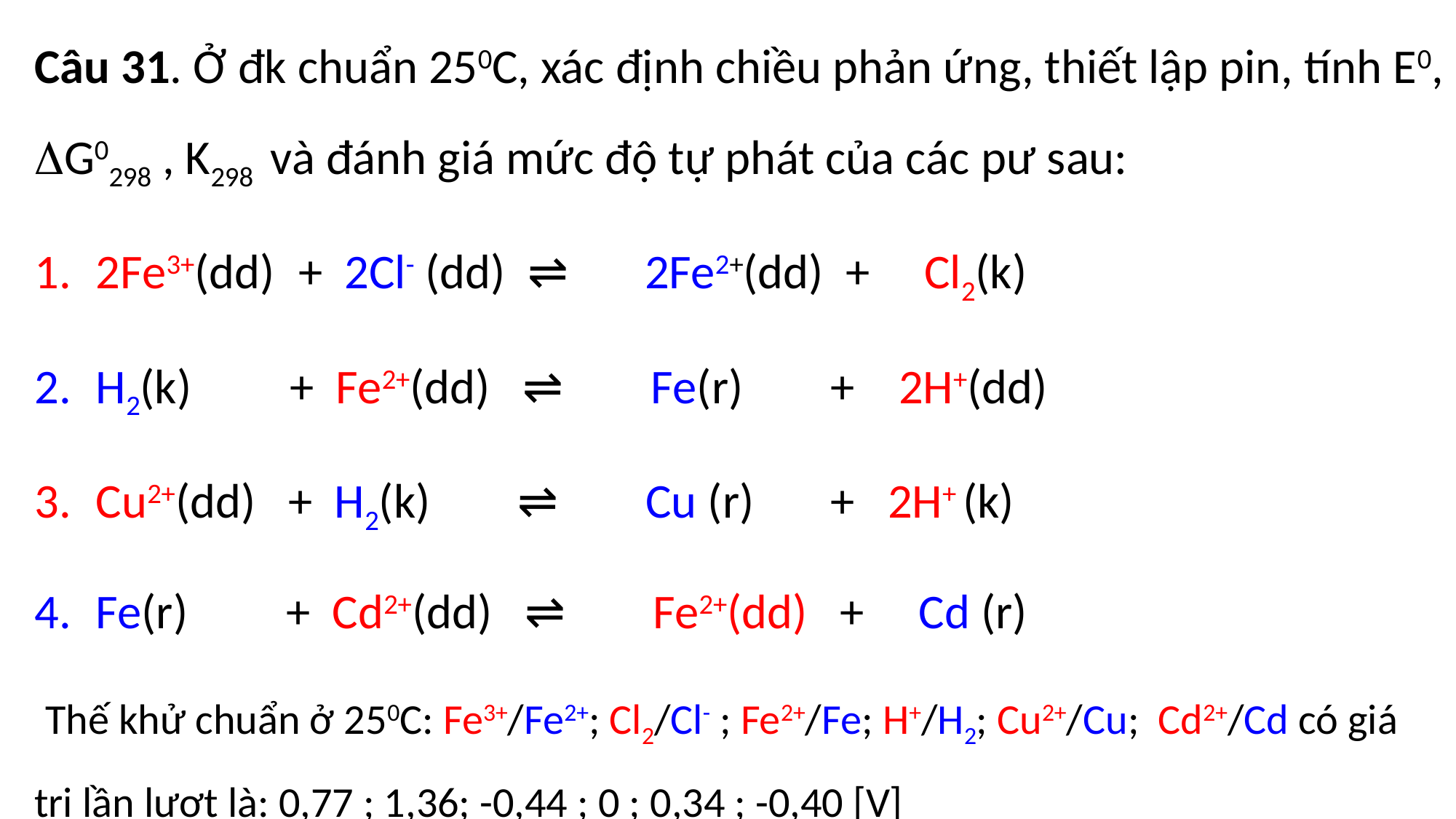

Câu 31. Ở đk chuẩn 250C, xác định chiều phản ứng, thiết lập pin, tính E0, ΔG0298 , K298  và đánh giá mức độ tự phát của các pư sau:
2Fe3+(dd)   +  2Cl- (dd)  ⇌       2Fe2+(dd)  +     Cl2(k)
H2(k)         +  Fe2+(dd)   ⇌        Fe(r)        +    2H+(dd)
Cu2+(dd)   +  H2(k)        ⇌        Cu (r)       +   2H+ (k)
Fe(r)         +  Cd2+(dd)   ⇌        Fe2+(dd)   +     Cd (r)
 Thế khử chuẩn ở 250C: Fe3+/Fe2+; Cl2/Cl- ; Fe2+/Fe; H+/H2; Cu2+/Cu;  Cd2+/Cd có giá  trị lần lượt là: 0,77 ; 1,36; -0,44 ; 0 ; 0,34 ; -0,40 [V]